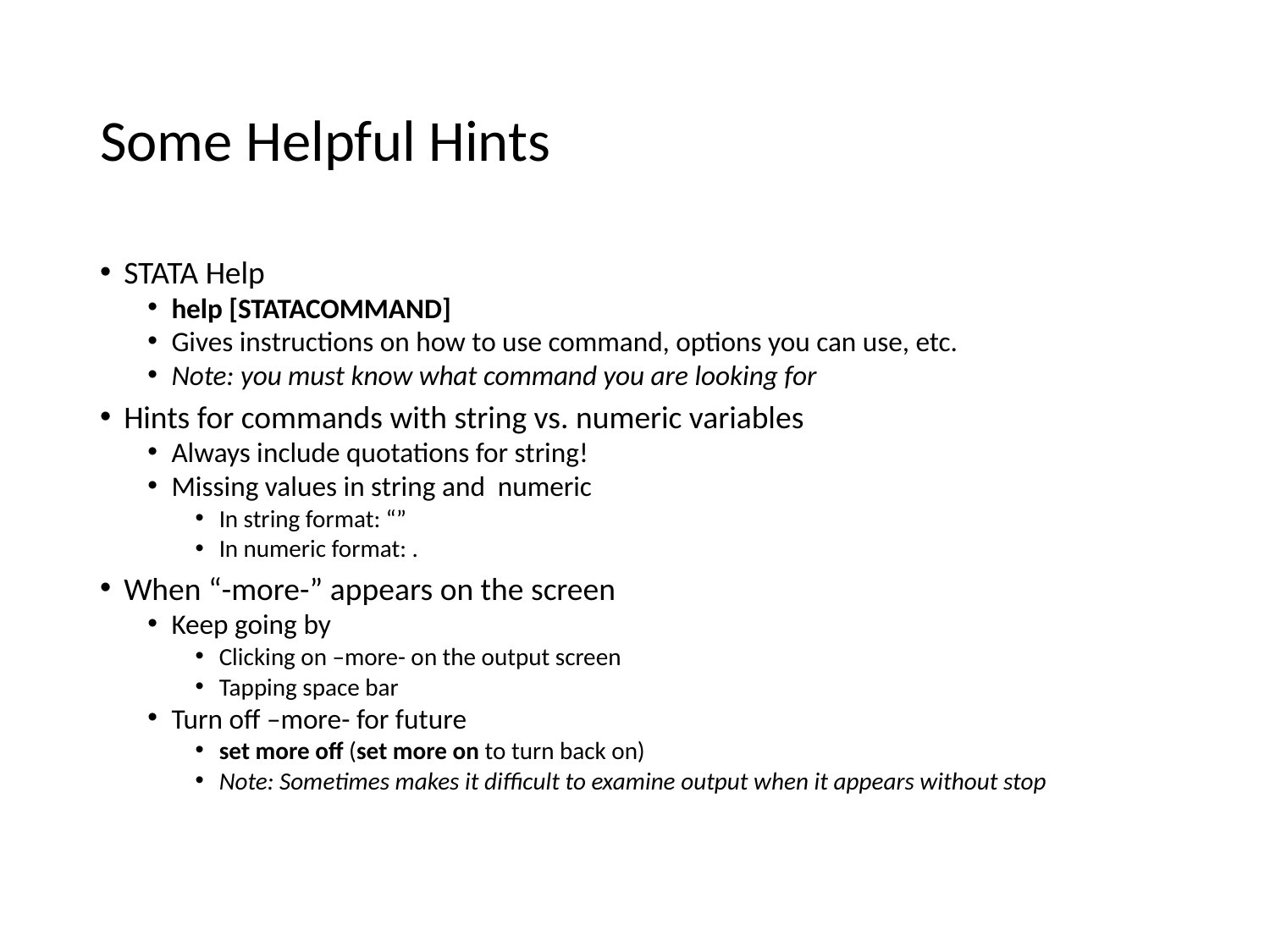

# Some Helpful Hints
STATA Help
help [STATACOMMAND]
Gives instructions on how to use command, options you can use, etc.
Note: you must know what command you are looking for
Hints for commands with string vs. numeric variables
Always include quotations for string!
Missing values in string and  numeric
In string format: “”
In numeric format: .
When “-more-” appears on the screen
Keep going by
Clicking on –more- on the output screen
Tapping space bar
Turn off –more- for future
set more off (set more on to turn back on)
Note: Sometimes makes it difficult to examine output when it appears without stop